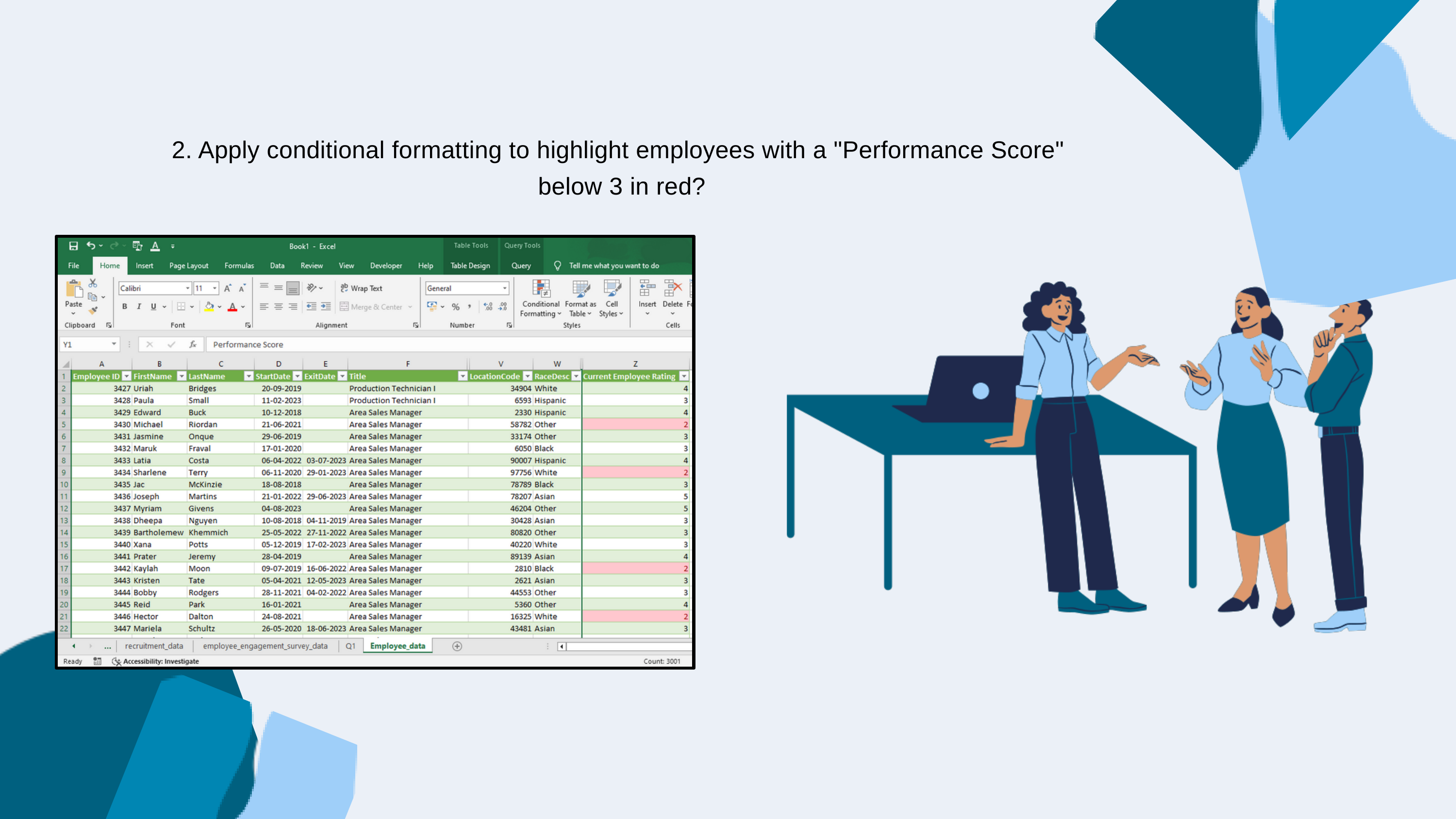

2. Apply conditional formatting to highlight employees with a "Performance Score"
below 3 in red?